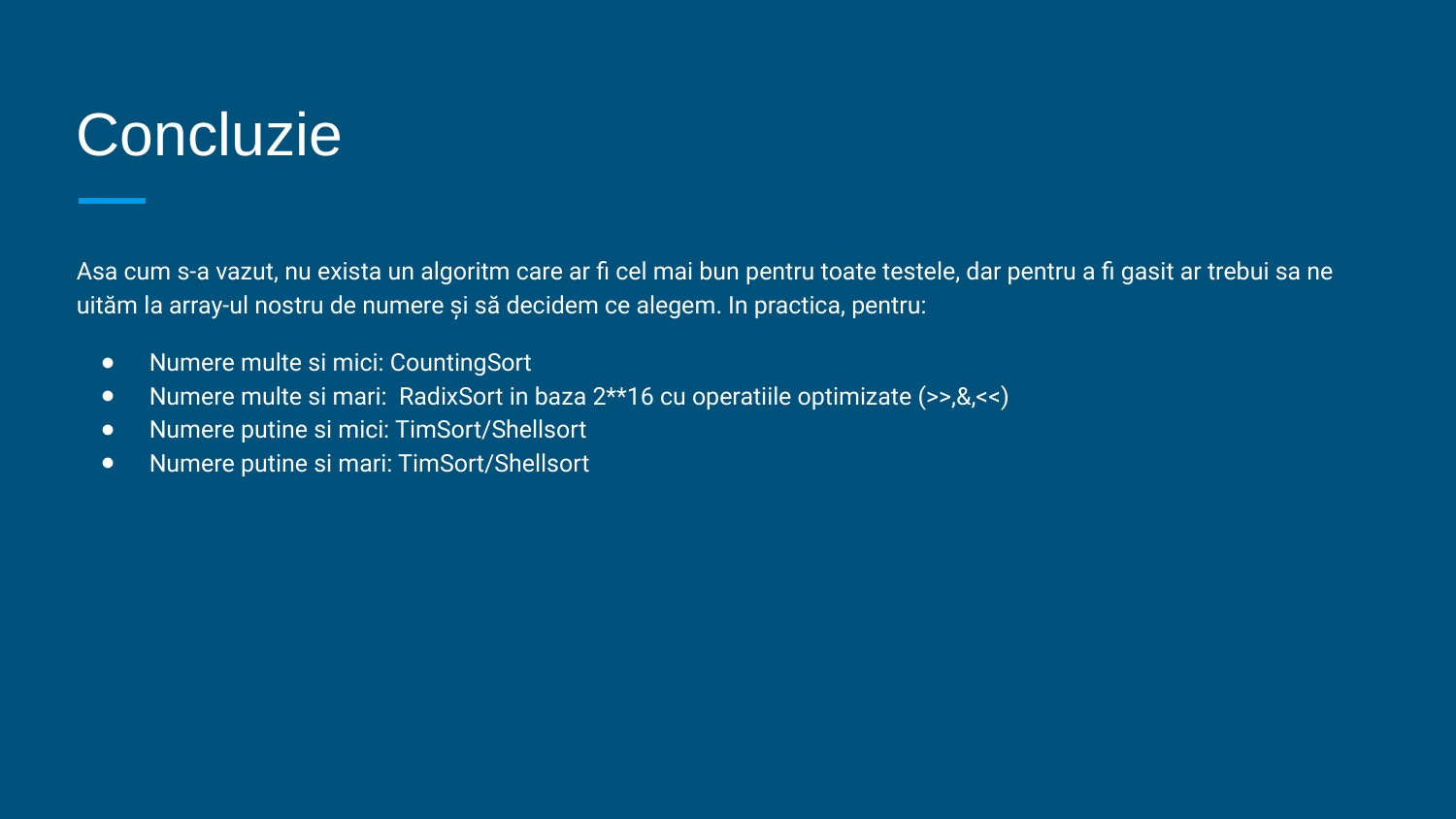

# Concluzie
Asa cum s-a vazut, nu exista un algoritm care ar fi cel mai bun pentru toate testele, dar pentru a fi gasit ar trebui sa ne uităm la array-ul nostru de numere și să decidem ce alegem. In practica, pentru:
Numere multe si mici: CountingSort
Numere multe si mari:  RadixSort in baza 2**16 cu operatiile optimizate (>>,&,<<)
Numere putine si mici: TimSort/Shellsort
Numere putine si mari: TimSort/Shellsort